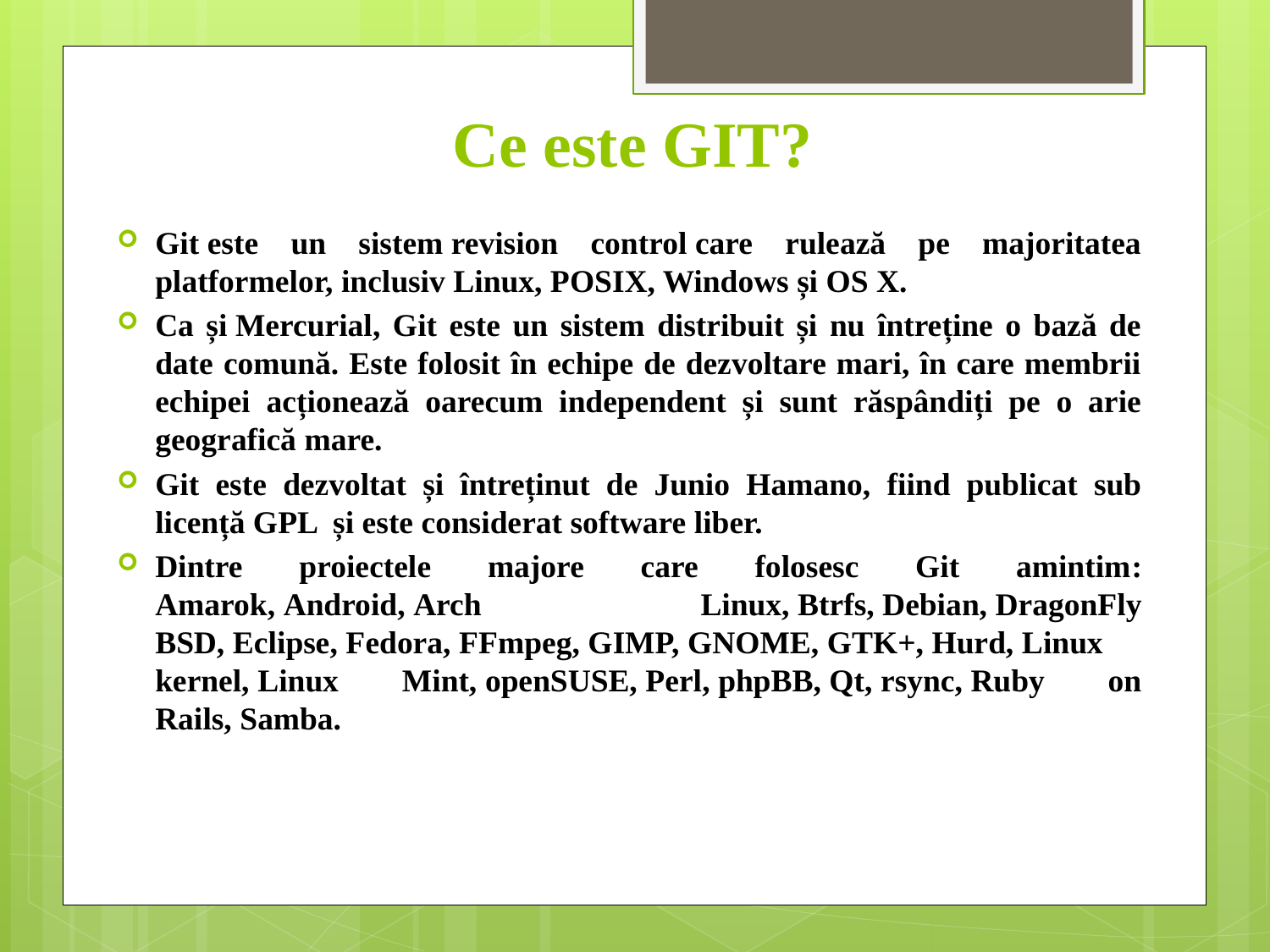

# Ce este GIT?
Git este un sistem revision control care rulează pe majoritatea platformelor, inclusiv Linux, POSIX, Windows și OS X.
Ca și Mercurial, Git este un sistem distribuit și nu întreține o bază de date comună. Este folosit în echipe de dezvoltare mari, în care membrii echipei acționează oarecum independent și sunt răspândiți pe o arie geografică mare.
Git este dezvoltat și întreținut de Junio Hamano, fiind publicat sub licență GPL  și este considerat software liber.
Dintre proiectele majore care folosesc Git amintim: Amarok, Android, Arch Linux, Btrfs, Debian, DragonFly BSD, Eclipse, Fedora, FFmpeg, GIMP, GNOME, GTK+, Hurd, Linux kernel, Linux Mint, openSUSE, Perl, phpBB, Qt, rsync, Ruby on Rails, Samba.